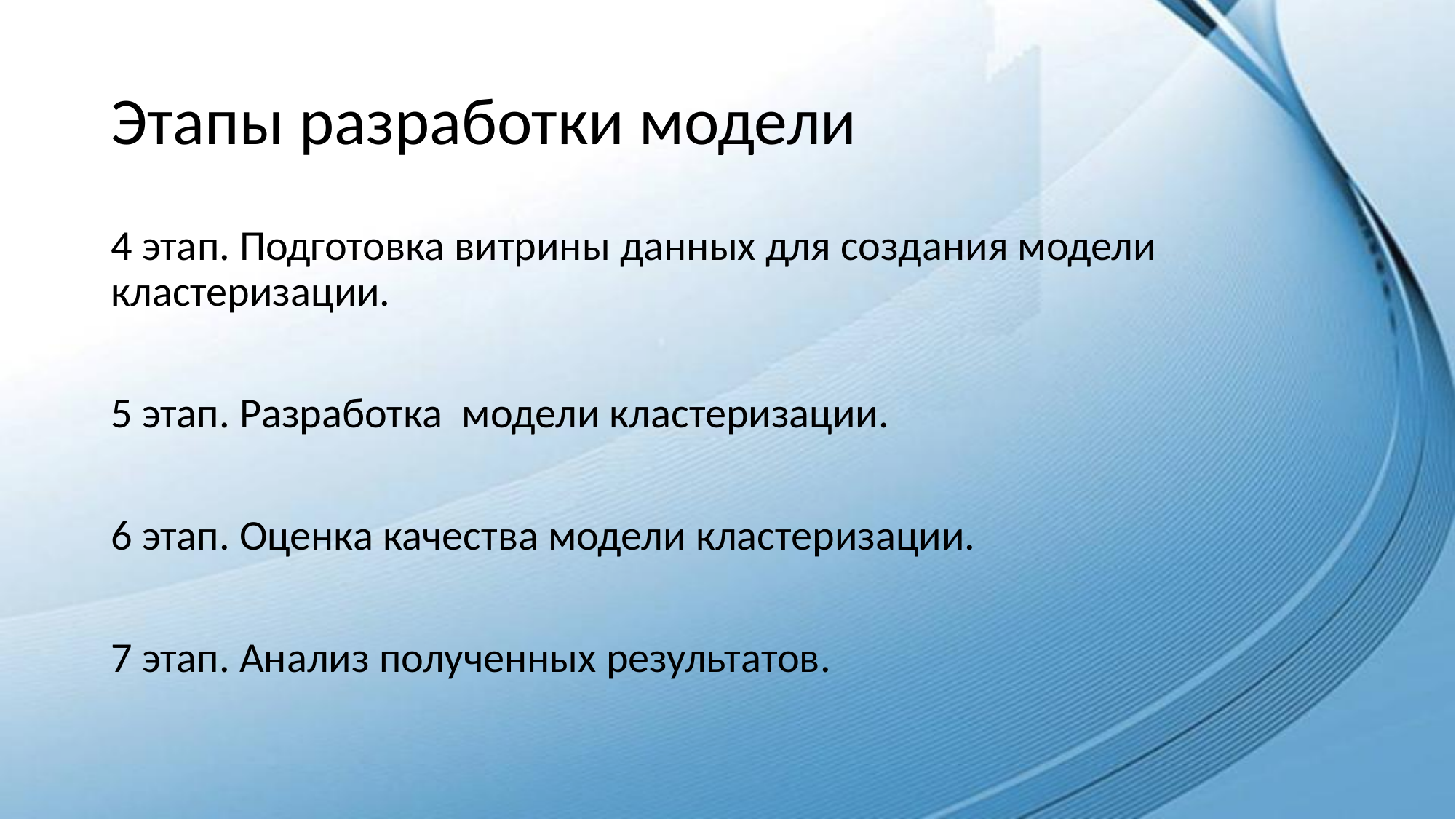

# Этапы разработки модели
4 этап. Подготовка витрины данных для создания модели кластеризации.

5 этап. Разработка  модели кластеризации.

6 этап. Оценка качества модели кластеризации.

7 этап. Анализ полученных результатов.